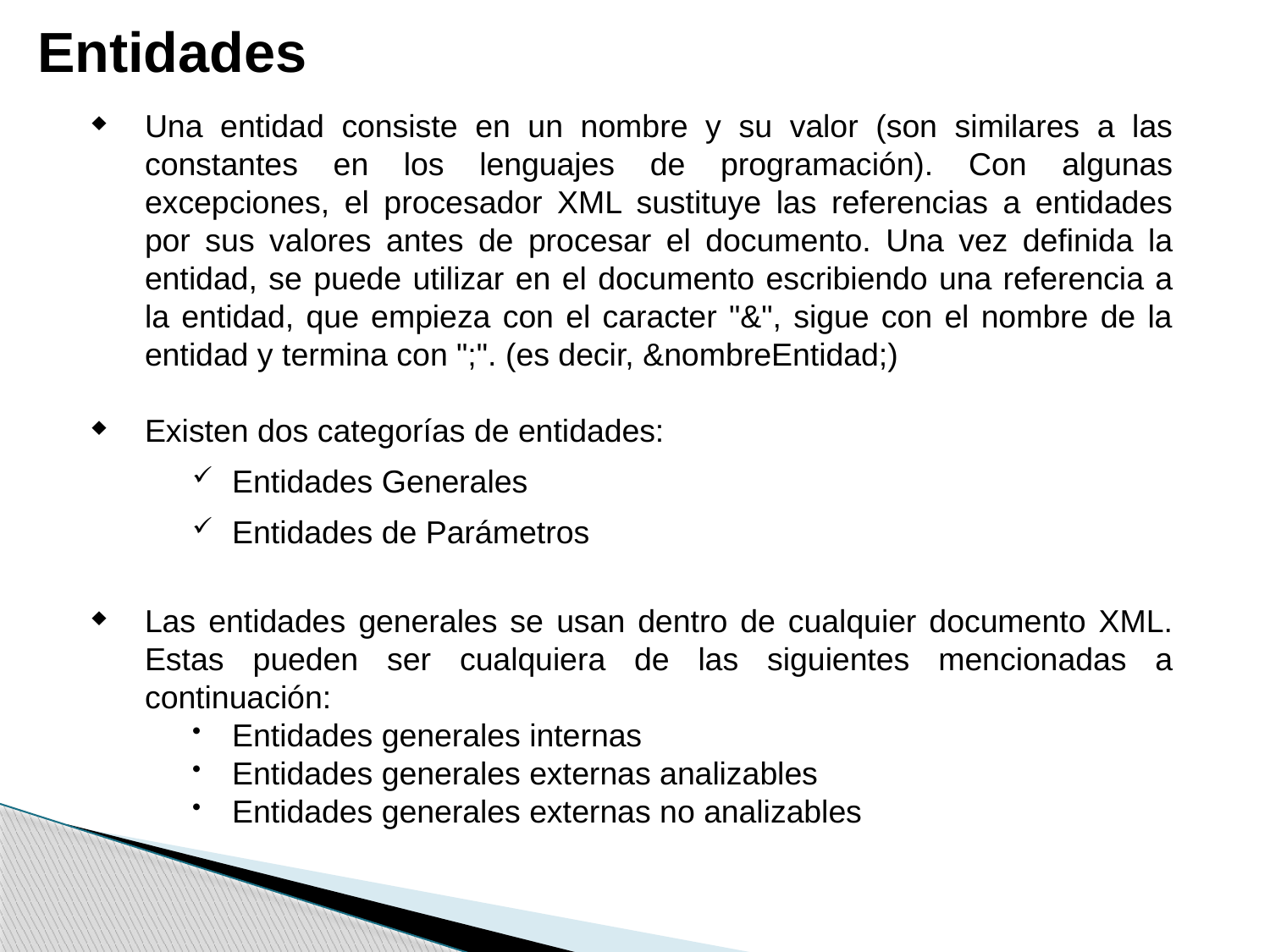

Entidades
Una entidad consiste en un nombre y su valor (son similares a las constantes en los lenguajes de programación). Con algunas excepciones, el procesador XML sustituye las referencias a entidades por sus valores antes de procesar el documento. Una vez definida la entidad, se puede utilizar en el documento escribiendo una referencia a la entidad, que empieza con el caracter "&", sigue con el nombre de la entidad y termina con ";". (es decir, &nombreEntidad;)

Existen dos categorías de entidades:
Entidades Generales
Entidades de Parámetros

Las entidades generales se usan dentro de cualquier documento XML. Estas pueden ser cualquiera de las siguientes mencionadas a continuación:
Entidades generales internas
Entidades generales externas analizables
Entidades generales externas no analizables